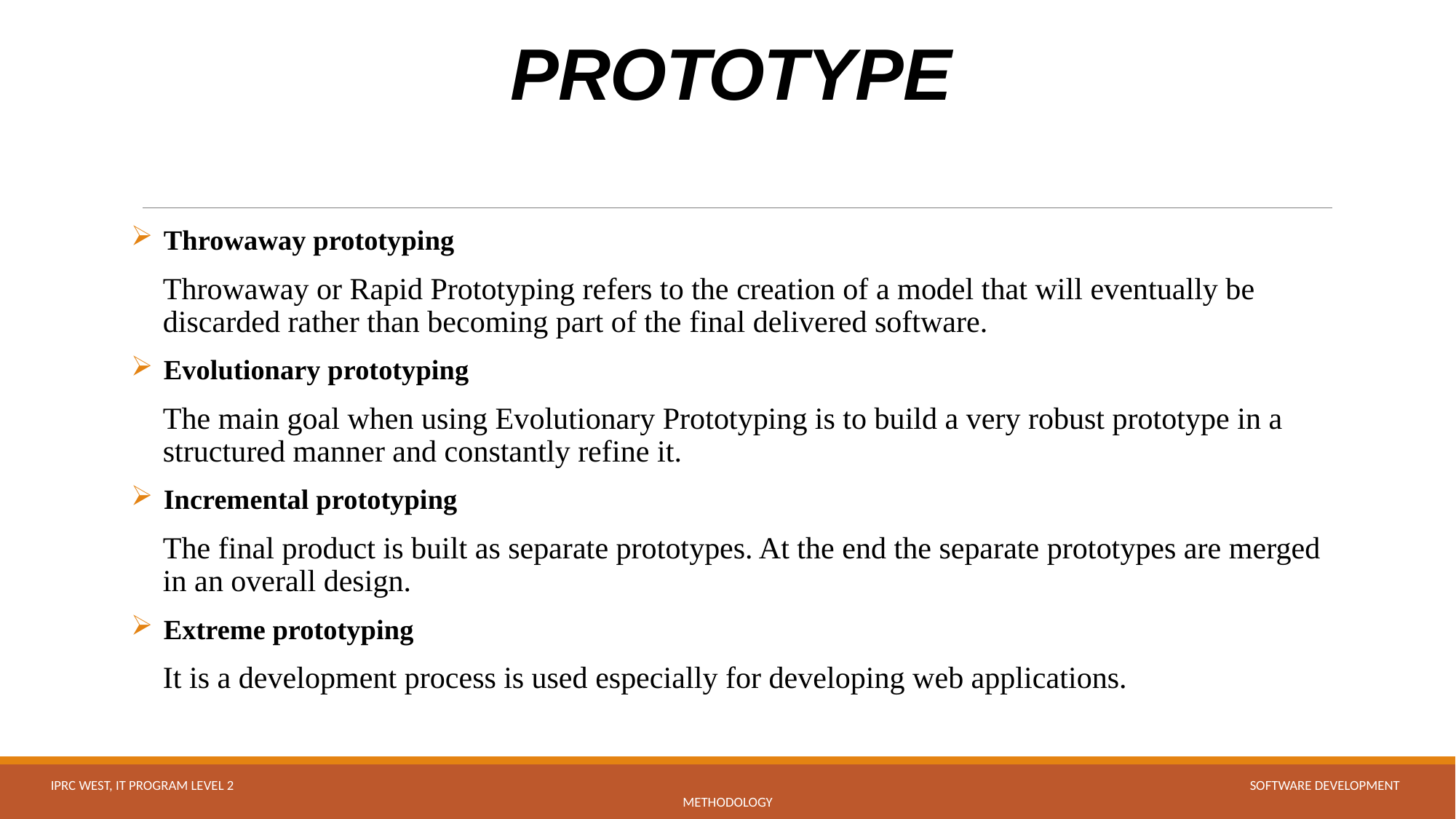

# PROTOTYPE
Throwaway prototyping
Throwaway or Rapid Prototyping refers to the creation of a model that will eventually be discarded rather than becoming part of the final delivered software.
Evolutionary prototyping
The main goal when using Evolutionary Prototyping is to build a very robust prototype in a structured manner and constantly refine it.
Incremental prototyping
The final product is built as separate prototypes. At the end the separate prototypes are merged in an overall design.
Extreme prototyping
It is a development process is used especially for developing web applications.
IPRC WEST, IT PROGRAM LEVEL 2                                                                                                                                                                                                                                                                                                                                         SOFTWARE DEVELOPMENT  METHODOLOGY